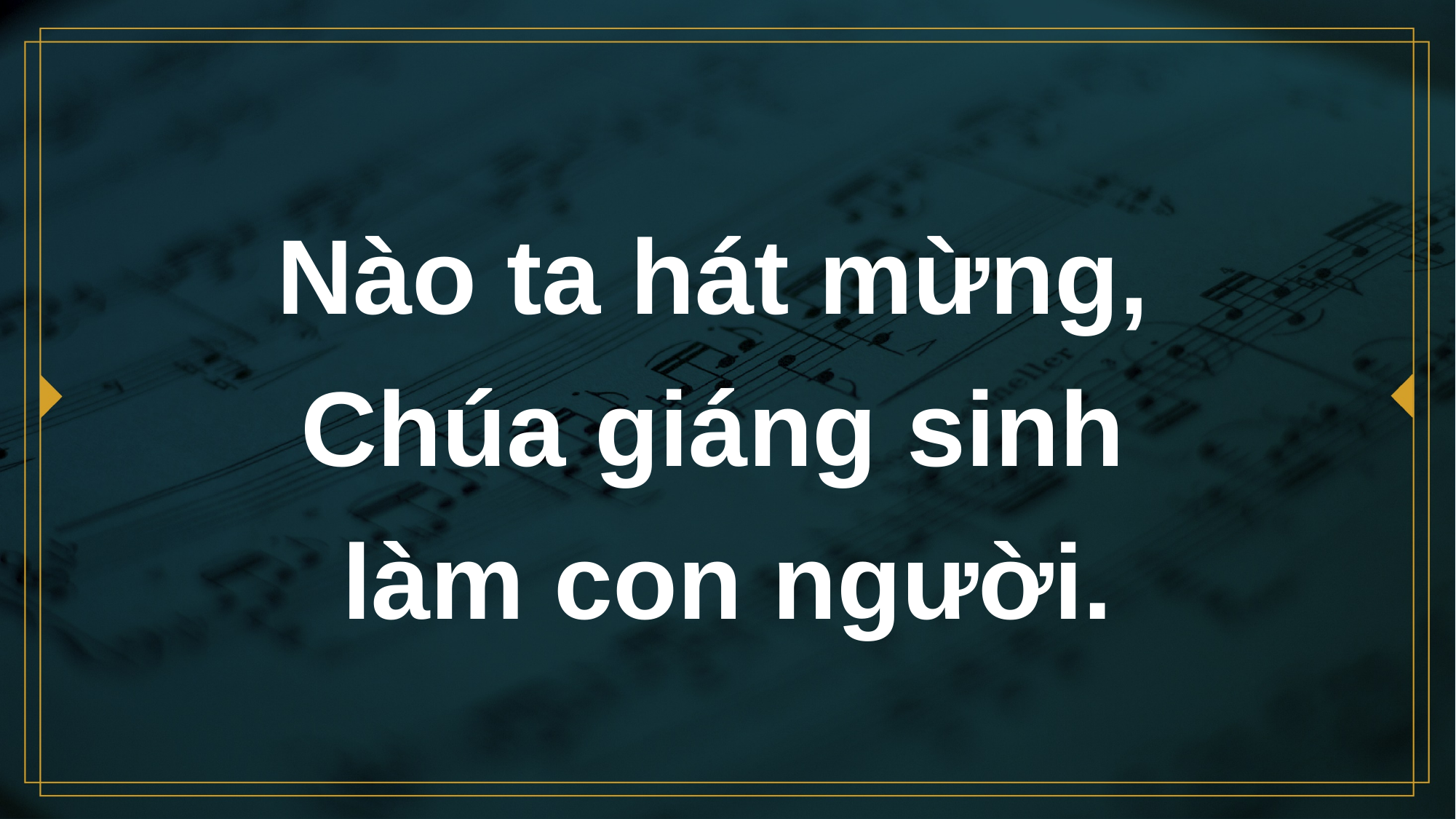

# Nào ta hát mừng, Chúa giáng sinh làm con người.